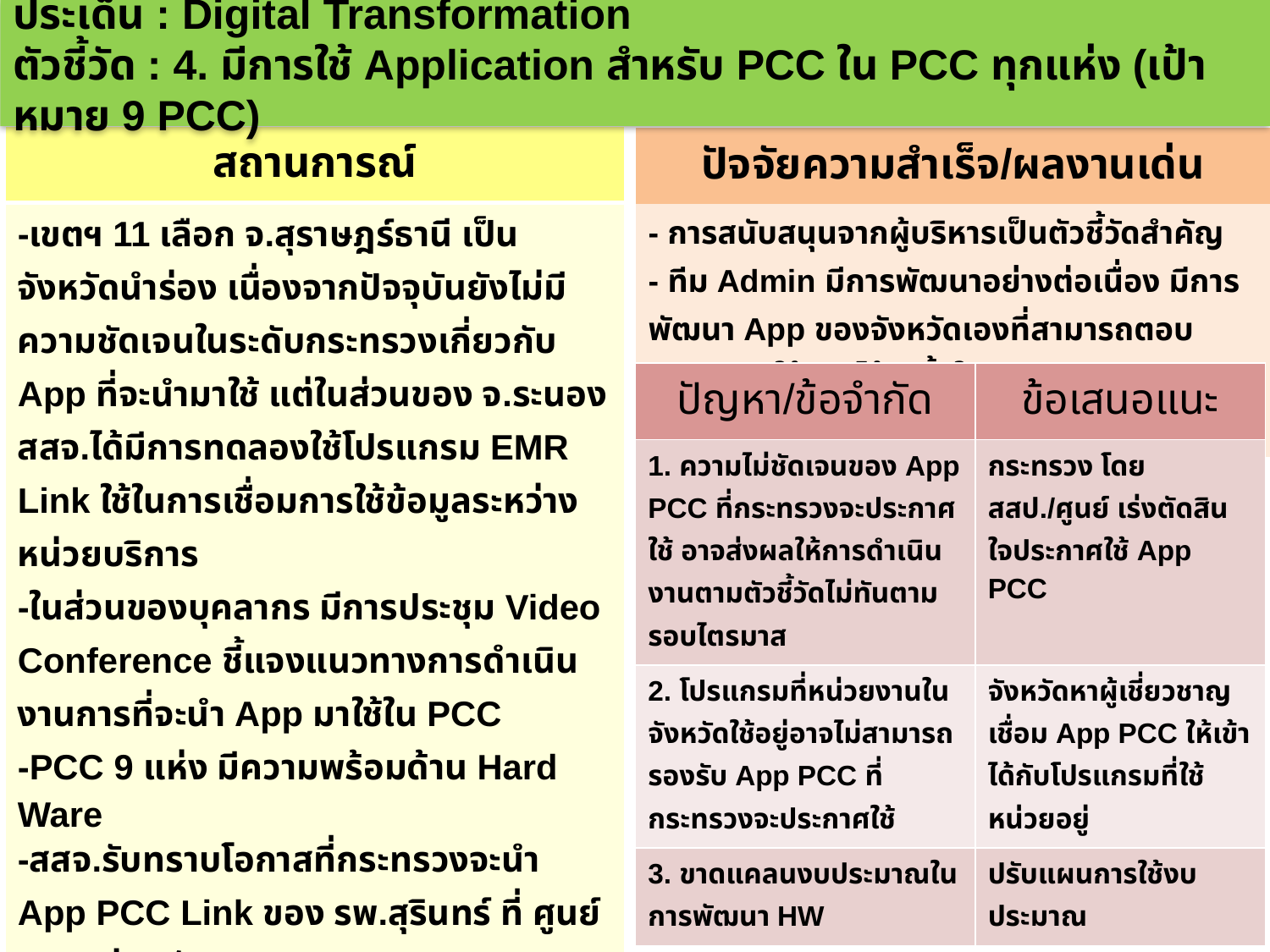

ประเด็น : Digital Transformation
ตัวชี้วัด : 4. มีการใช้ Application สำหรับ PCC ใน PCC ทุกแห่ง (เป้าหมาย 9 PCC)
| สถานการณ์ |
| --- |
| -เขตฯ 11 เลือก จ.สุราษฎร์ธานี เป็นจังหวัดนำร่อง เนื่องจากปัจจุบันยังไม่มีความชัดเจนในระดับกระทรวงเกี่ยวกับ App ที่จะนำมาใช้ แต่ในส่วนของ จ.ระนอง สสจ.ได้มีการทดลองใช้โปรแกรม EMR Link ใช้ในการเชื่อมการใช้ข้อมูลระหว่างหน่วยบริการ -ในส่วนของบุคลากร มีการประชุม Video Conference ชี้แจงแนวทางการดำเนินงานการที่จะนำ App มาใช้ใน PCC -PCC 9 แห่ง มีความพร้อมด้าน Hard Ware -สสจ.รับทราบโอกาสที่กระทรวงจะนำ App PCC Link ของ รพ.สุรินทร์ ที่ ศูนย์เทคฯ ร่วมพัฒนา |
| ปัจจัยความสำเร็จ/ผลงานเด่น |
| --- |
| - การสนับสนุนจากผู้บริหารเป็นตัวชี้วัดสำคัญ - ทีม Admin มีการพัฒนาอย่างต่อเนื่อง มีการพัฒนา App ของจังหวัดเองที่สามารถตอบสนองการใช้งานได้ดี ทั้งในเชิงการบริหารจัดการ และการดูแลผู้ป่วย |
| ปัญหา/ข้อจำกัด | ข้อเสนอแนะ |
| --- | --- |
| 1. ความไม่ชัดเจนของ App PCC ที่กระทรวงจะประกาศใช้ อาจส่งผลให้การดำเนินงานตามตัวชี้วัดไม่ทันตามรอบไตรมาส | กระทรวง โดย สสป./ศูนย์ เร่งตัดสินใจประกาศใช้ App PCC |
| 2. โปรแกรมที่หน่วยงานในจังหวัดใช้อยู่อาจไม่สามารถรองรับ App PCC ที่กระทรวงจะประกาศใช้ | จังหวัดหาผู้เชี่ยวชาญเชื่อม App PCC ให้เข้าได้กับโปรแกรมที่ใช้หน่วยอยู่ |
| 3. ขาดแคลนงบประมาณในการพัฒนา HW | ปรับแผนการใช้งบประมาณ |